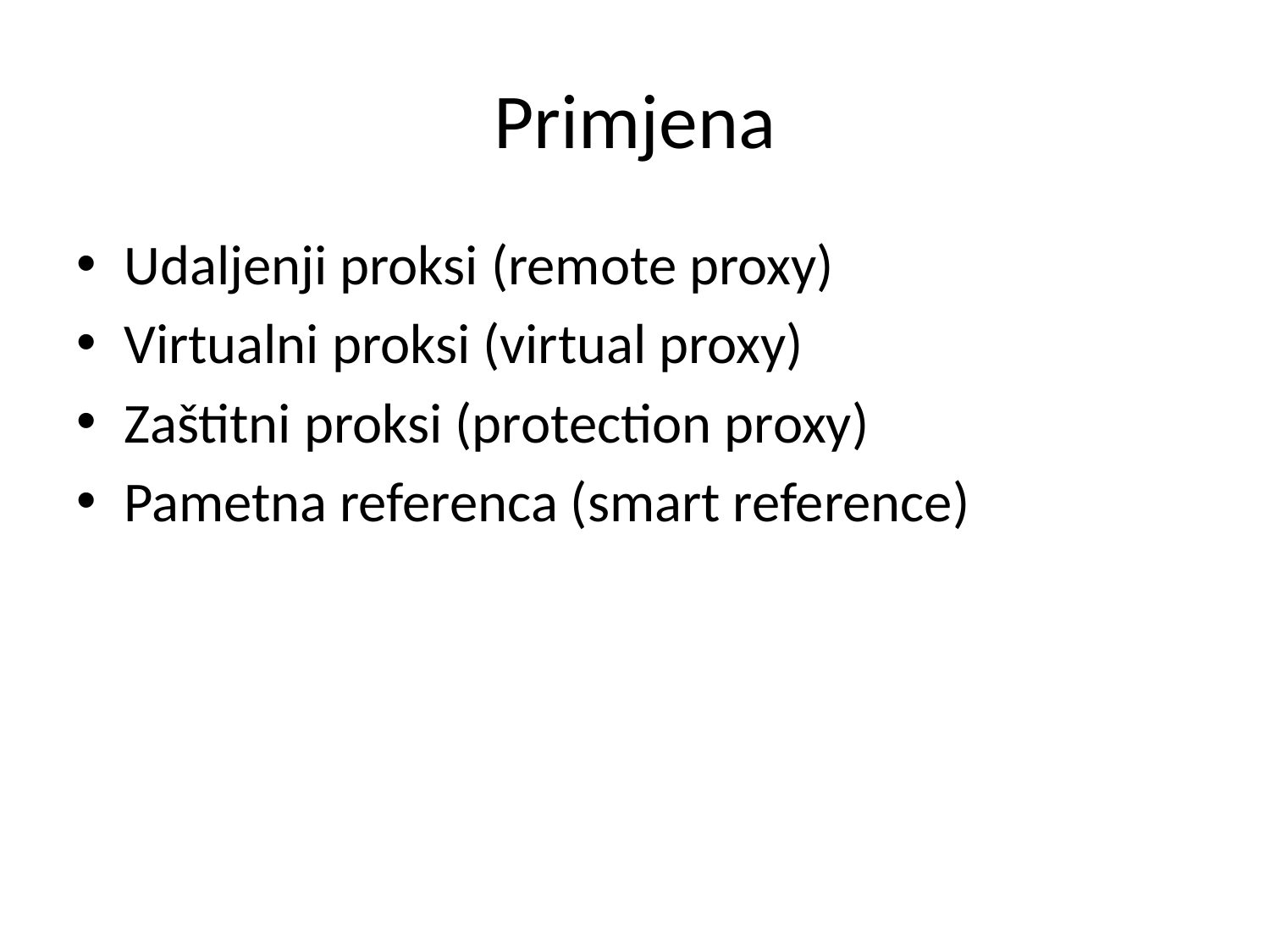

# Primjena
Udaljenji proksi (remote proxy)
Virtualni proksi (virtual proxy)
Zaštitni proksi (protection proxy)
Pametna referenca (smart reference)